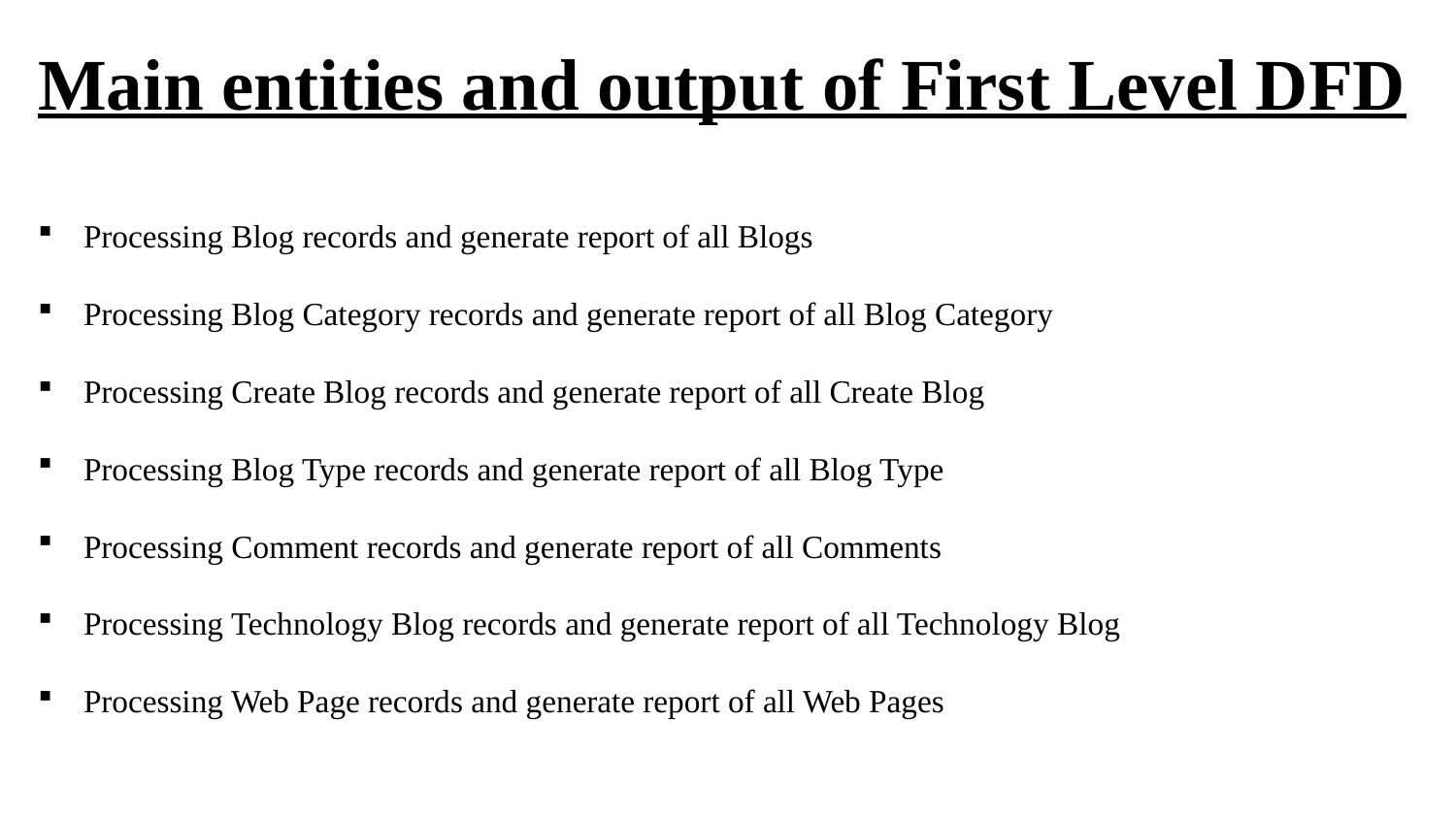

# Main entities and output of First Level DFD
Processing Blog records and generate report of all Blogs

Processing Blog Category records and generate report of all Blog Category

Processing Create Blog records and generate report of all Create Blog

Processing Blog Type records and generate report of all Blog Type

Processing Comment records and generate report of all Comments

Processing Technology Blog records and generate report of all Technology Blog

Processing Web Page records and generate report of all Web Pages